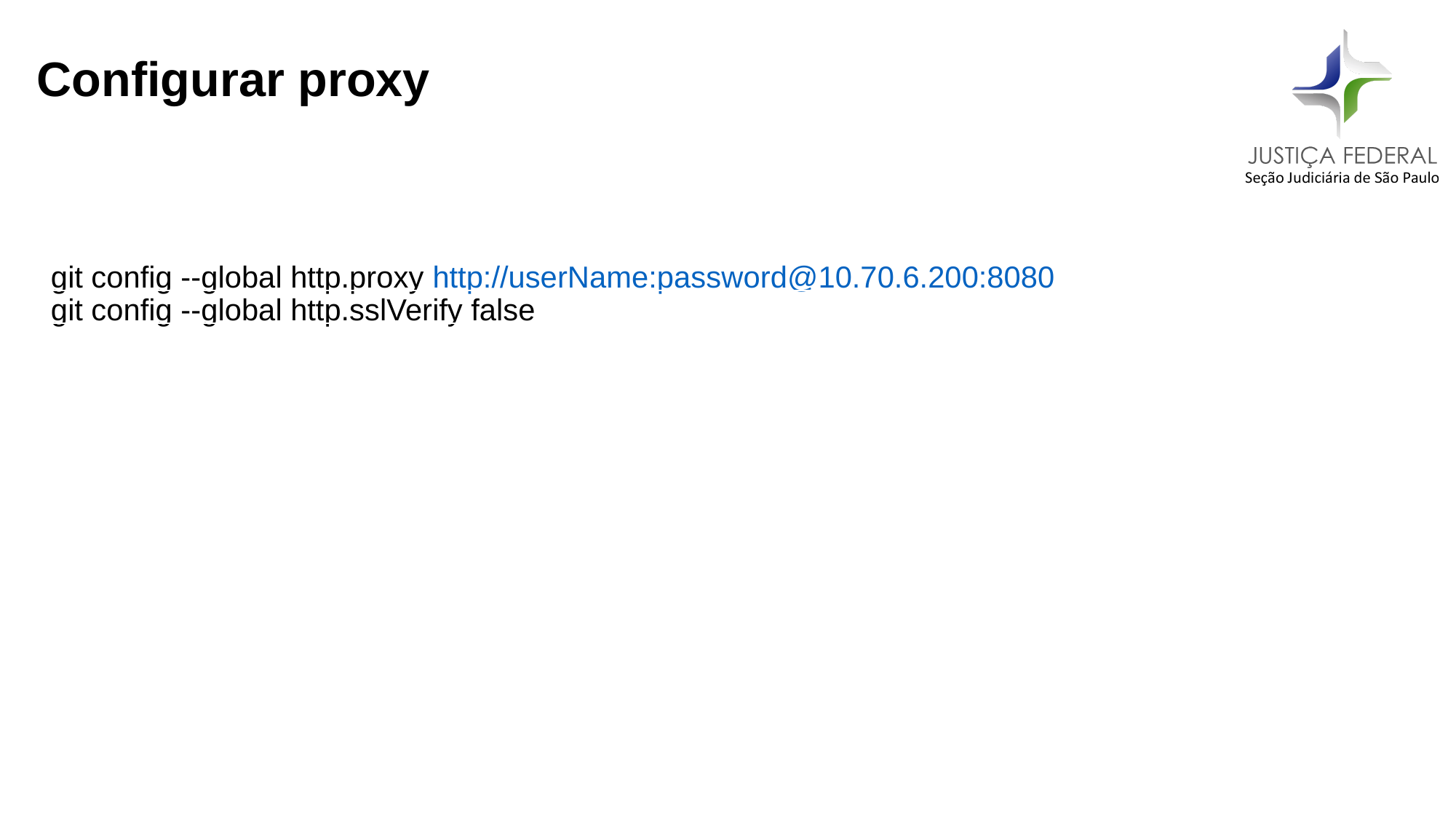

Configurar proxy
git config --global http.proxy http://userName:password@10.70.6.200:8080
git config --global http.sslVerify false